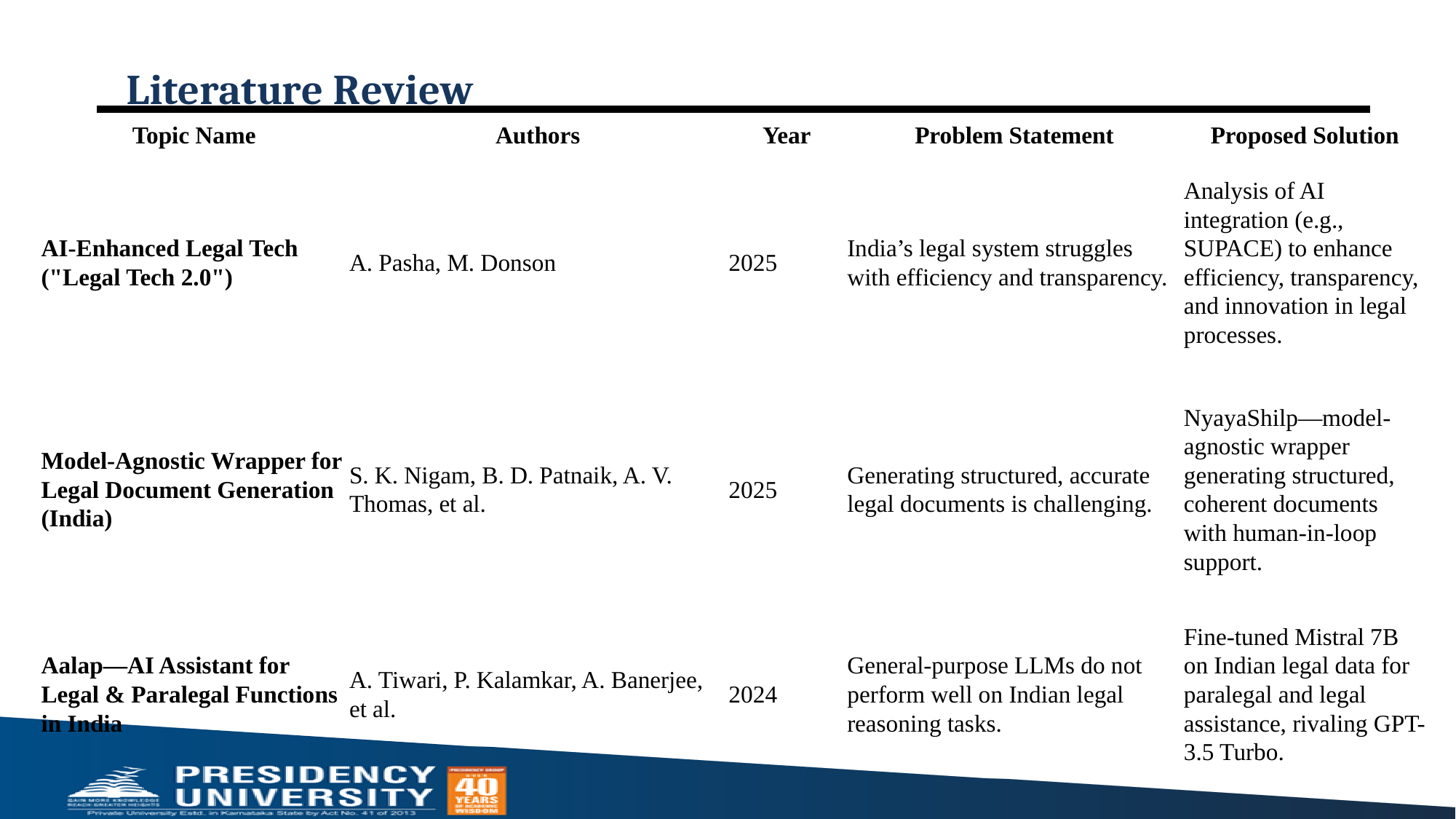

# Literature Review
| Topic Name | Authors | Year | Problem Statement | Proposed Solution |
| --- | --- | --- | --- | --- |
| AI-Enhanced Legal Tech ("Legal Tech 2.0") | A. Pasha, M. Donson | 2025 | India’s legal system struggles with efficiency and transparency. | Analysis of AI integration (e.g., SUPACE) to enhance efficiency, transparency, and innovation in legal processes. |
| Model-Agnostic Wrapper for Legal Document Generation (India) | S. K. Nigam, B. D. Patnaik, A. V. Thomas, et al. | 2025 | Generating structured, accurate legal documents is challenging. | NyayaShilp—model-agnostic wrapper generating structured, coherent documents with human-in-loop support. |
| Aalap—AI Assistant for Legal & Paralegal Functions in India | A. Tiwari, P. Kalamkar, A. Banerjee, et al. | 2024 | General-purpose LLMs do not perform well on Indian legal reasoning tasks. | Fine-tuned Mistral 7B on Indian legal data for paralegal and legal assistance, rivaling GPT-3.5 Turbo. |
|  |  |  |  |  |